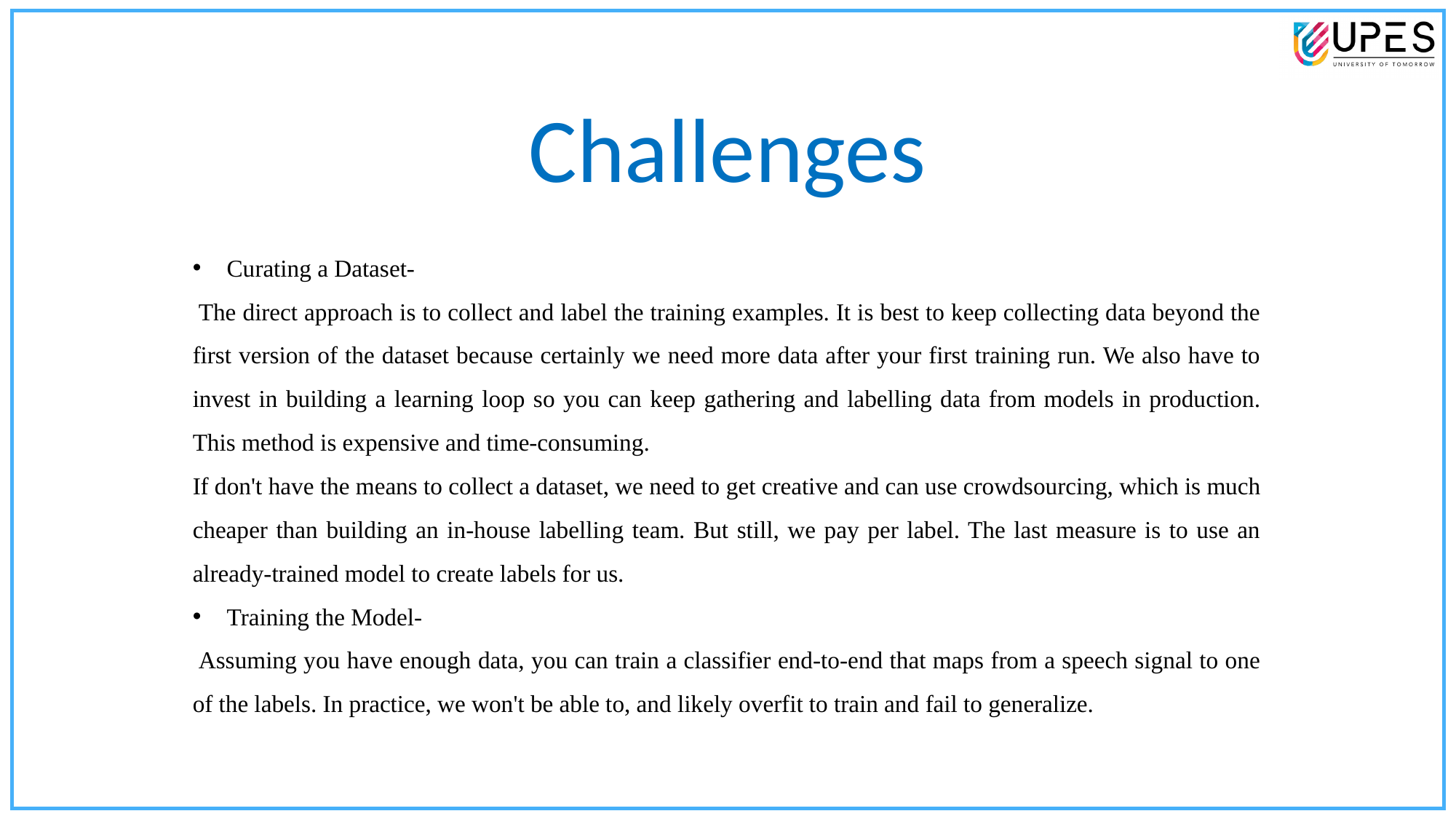

# Challenges
Curating a Dataset-
 The direct approach is to collect and label the training examples. It is best to keep collecting data beyond the first version of the dataset because certainly we need more data after your first training run. We also have to invest in building a learning loop so you can keep gathering and labelling data from models in production. This method is expensive and time-consuming.
If don't have the means to collect a dataset, we need to get creative and can use crowdsourcing, which is much cheaper than building an in-house labelling team. But still, we pay per label. The last measure is to use an already-trained model to create labels for us.
Training the Model-
 Assuming you have enough data, you can train a classifier end-to-end that maps from a speech signal to one of the labels. In practice, we won't be able to, and likely overfit to train and fail to generalize.